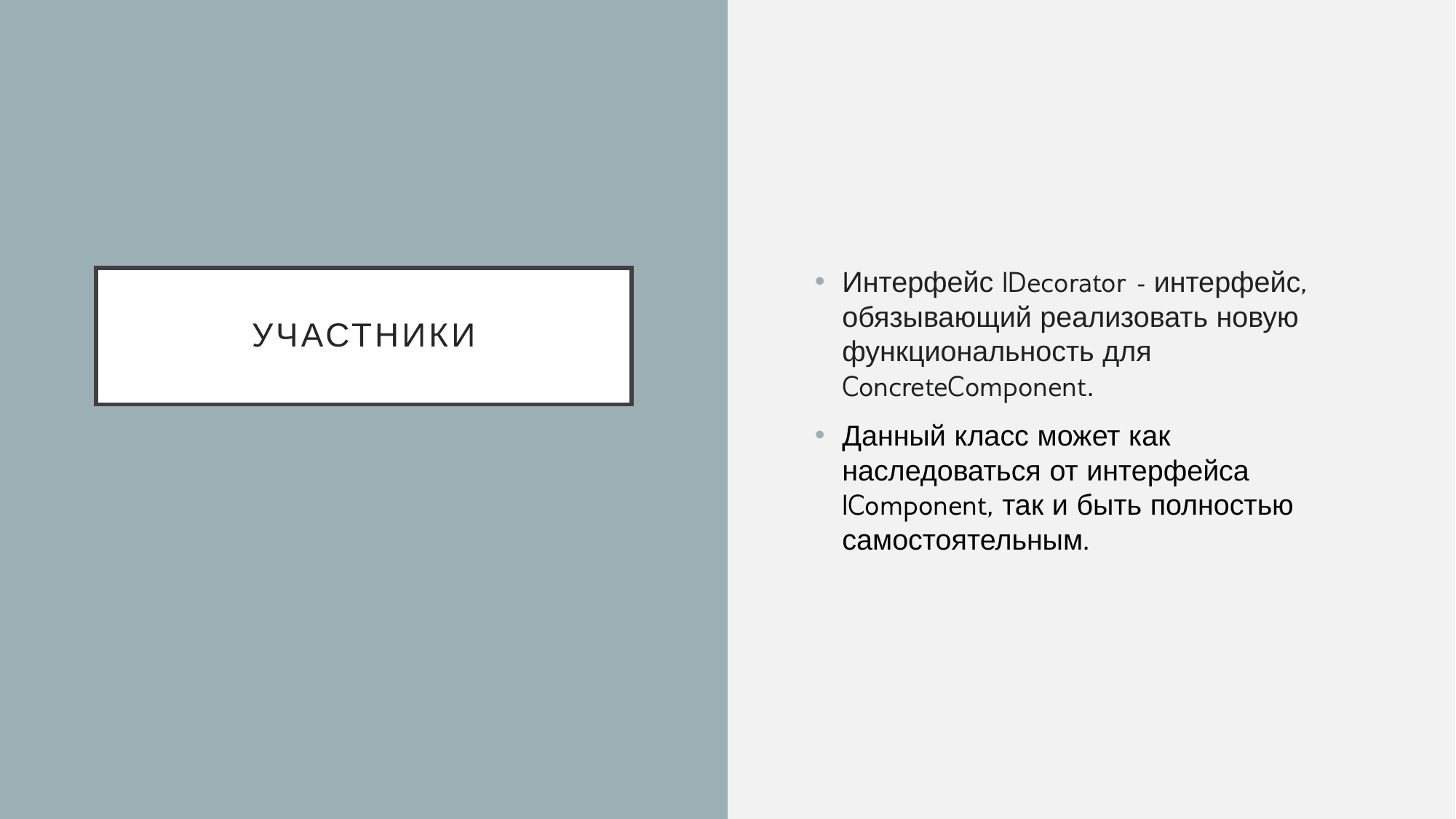

Интерфейс IDecorator - интерфейс, обязывающий реализовать новую функциональность для ConcreteComponent.
Данный класс может как наследоваться от интерфейса IComponent, так и быть полностью самостоятельным.
# Участники